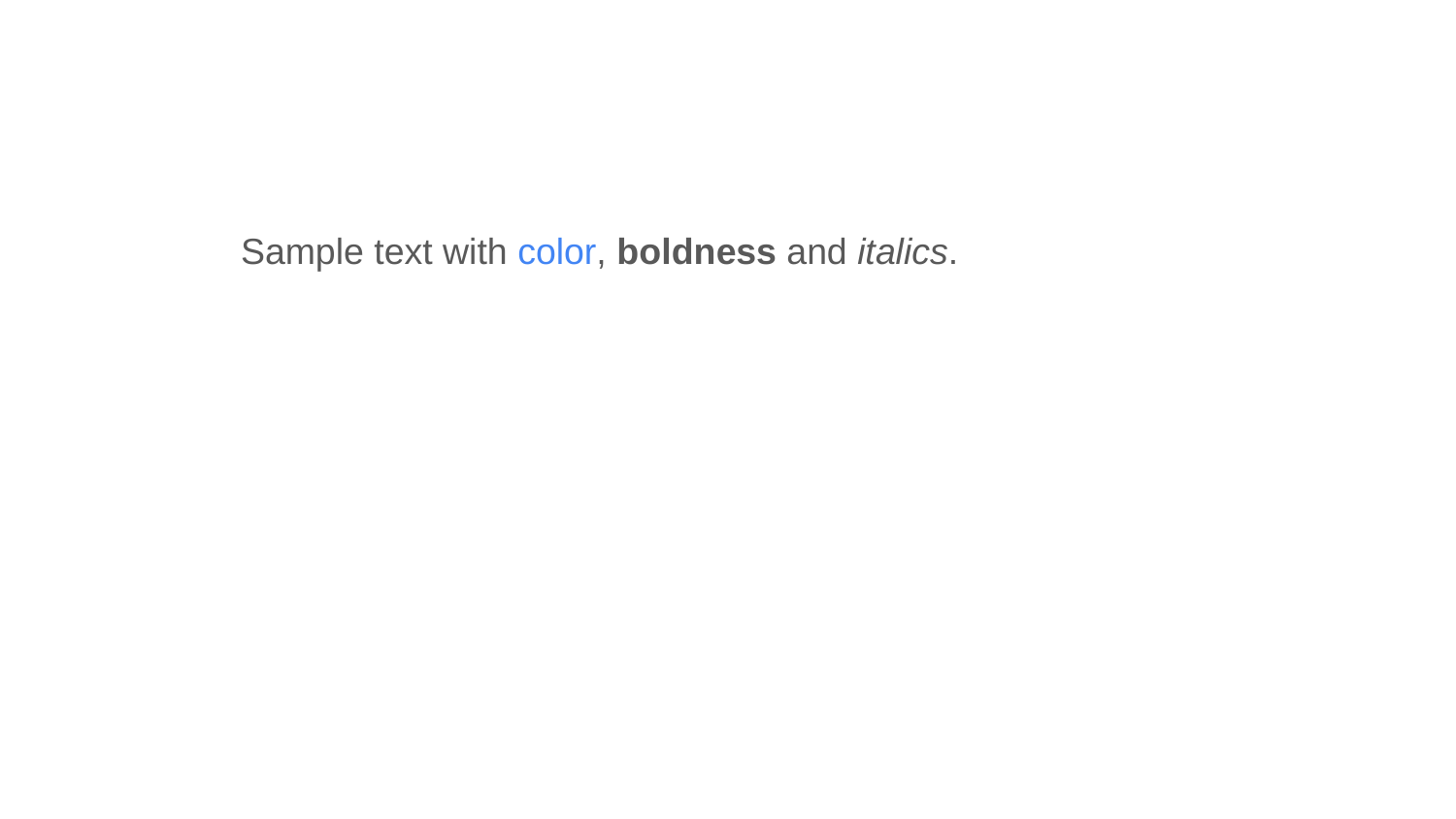

Sample text with color, boldness and italics.